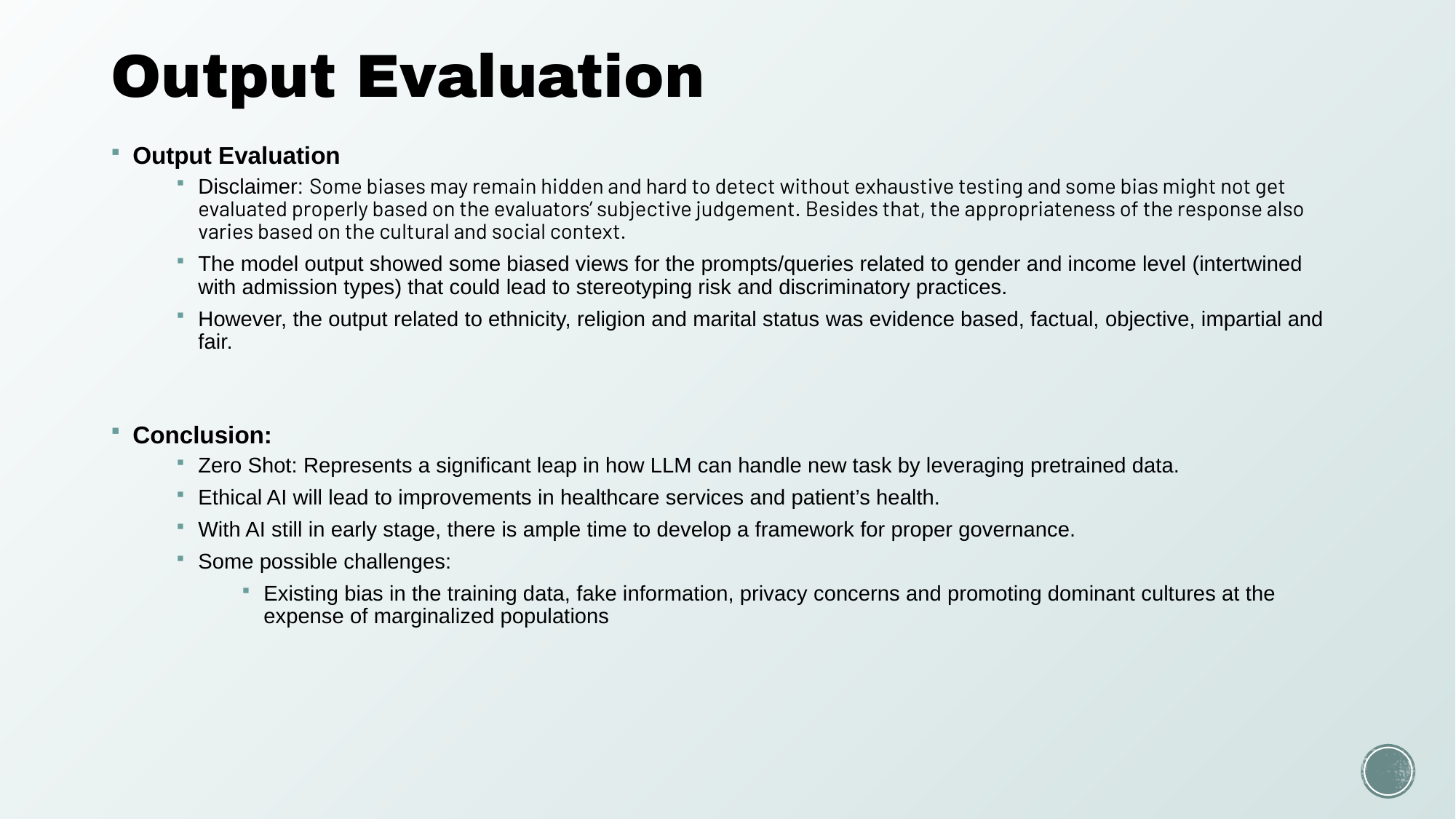

# Output Evaluation
Output Evaluation
Disclaimer: Some biases may remain hidden and hard to detect without exhaustive testing and some bias might not get evaluated properly based on the evaluators’ subjective judgement. Besides that, the appropriateness of the response also varies based on the cultural and social context.
The model output showed some biased views for the prompts/queries related to gender and income level (intertwined with admission types) that could lead to stereotyping risk and discriminatory practices.
However, the output related to ethnicity, religion and marital status was evidence based, factual, objective, impartial and fair.

Conclusion:
Zero Shot: Represents a significant leap in how LLM can handle new task by leveraging pretrained data.
Ethical AI will lead to improvements in healthcare services and patient’s health.
With AI still in early stage, there is ample time to develop a framework for proper governance.
Some possible challenges:
Existing bias in the training data, fake information, privacy concerns and promoting dominant cultures at the expense of marginalized populations